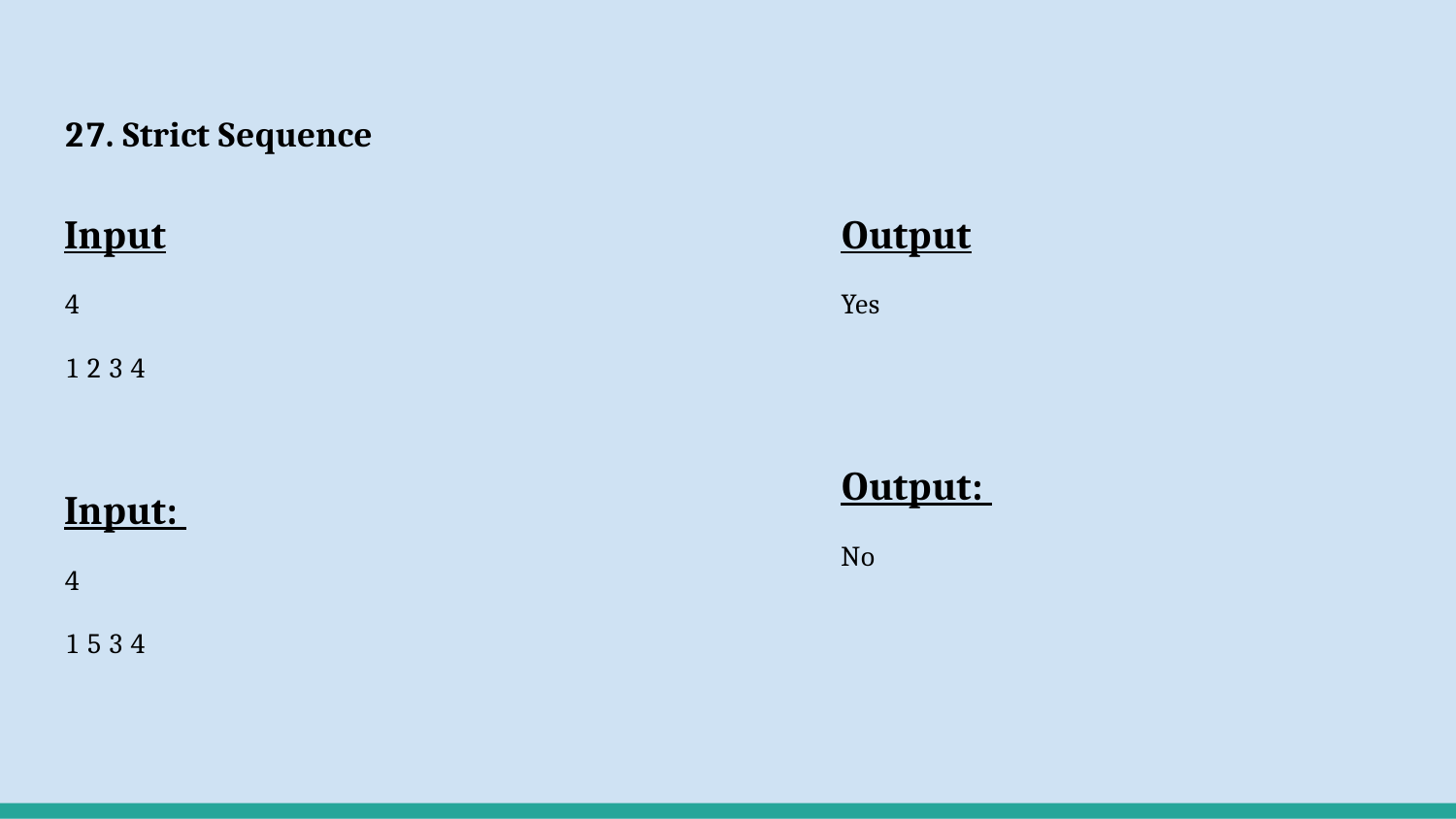

# 27. Strict Sequence

Input
4
1 2 3 4

Input:
4
1 5 3 4

Output
Yes

Output:
No